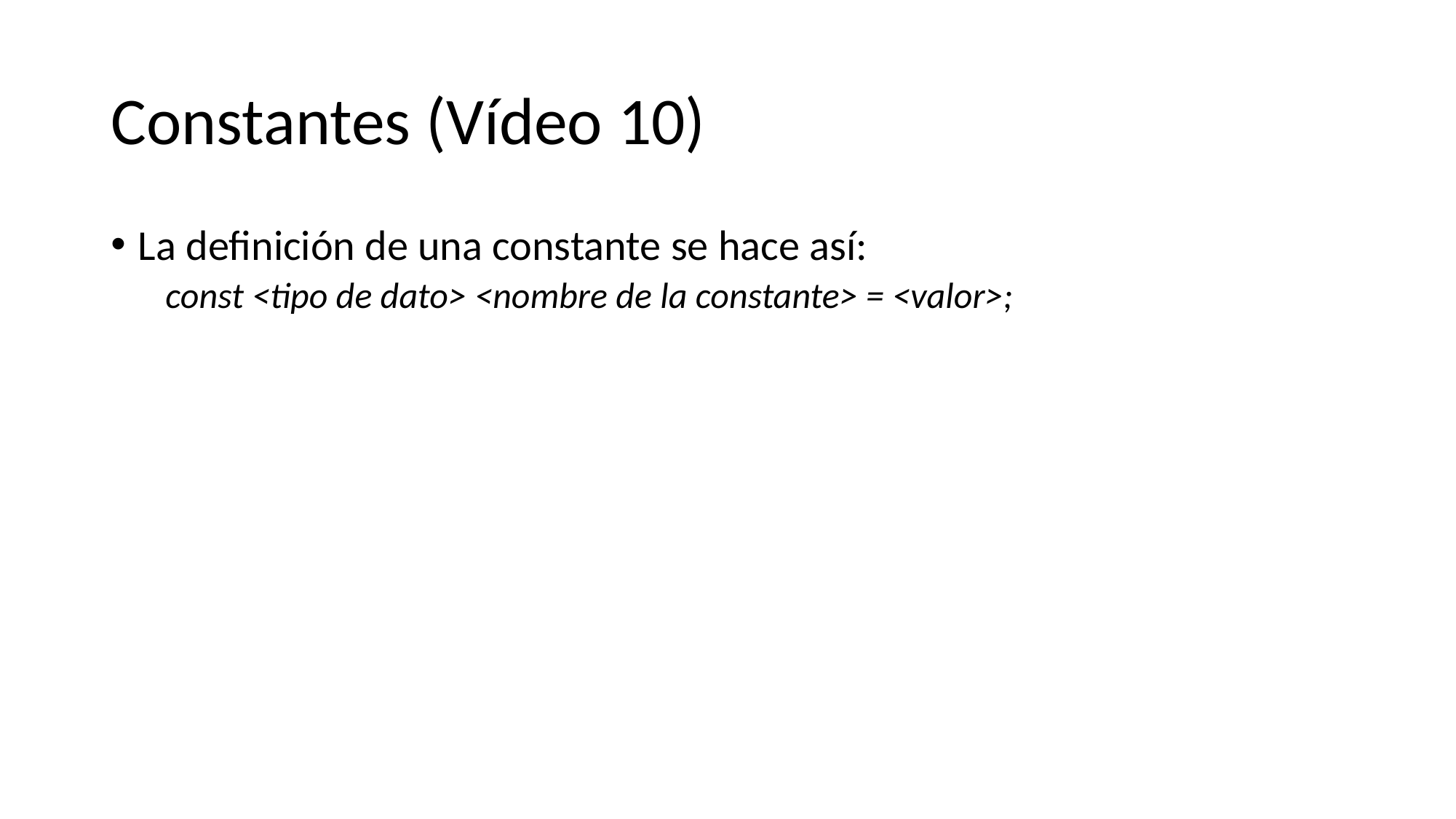

# Constantes (Vídeo 10)
La definición de una constante se hace así:
const <tipo de dato> <nombre de la constante> = <valor>;